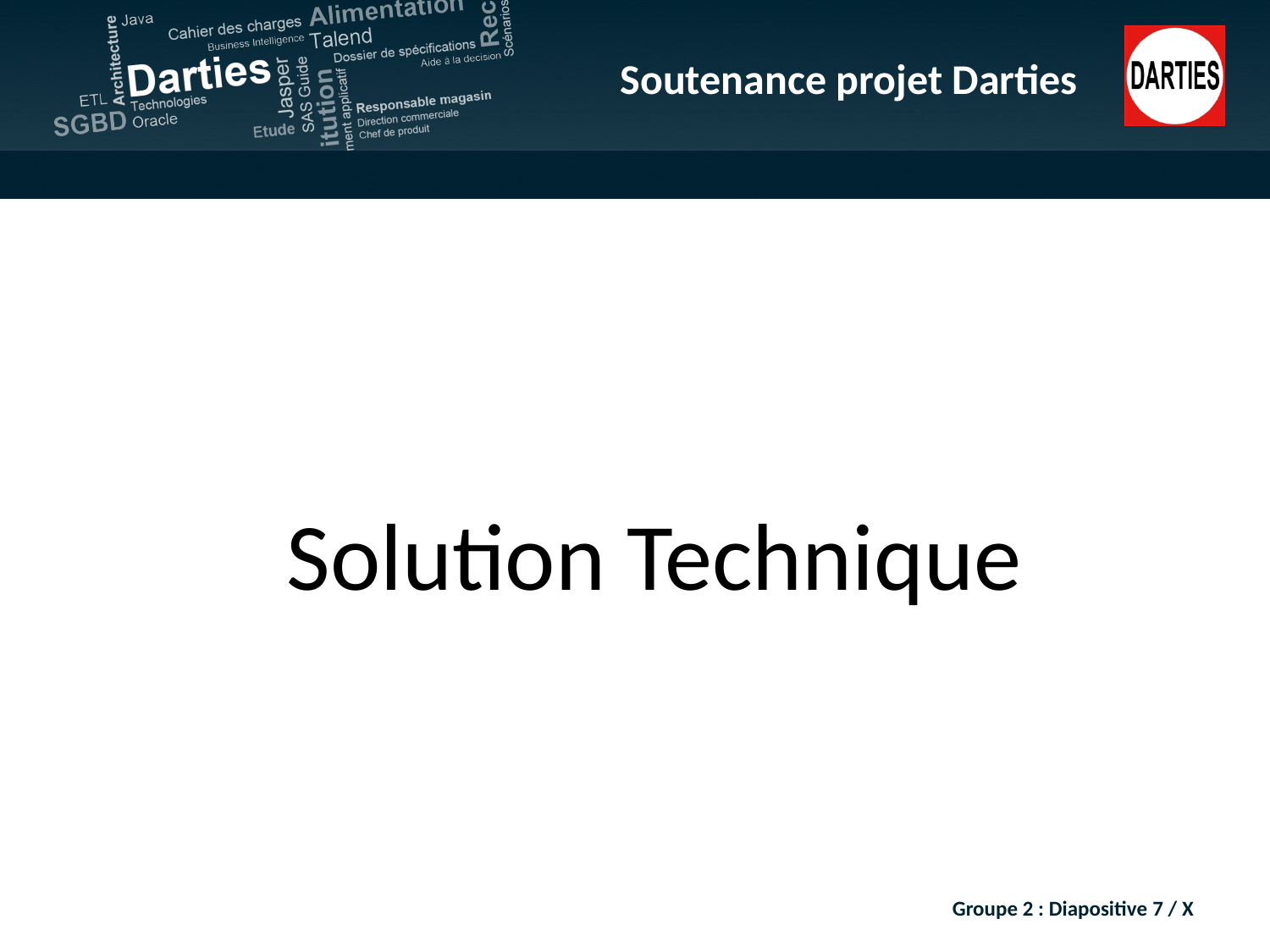

Solution Technique
Groupe 2 : Diapositive 7 / X